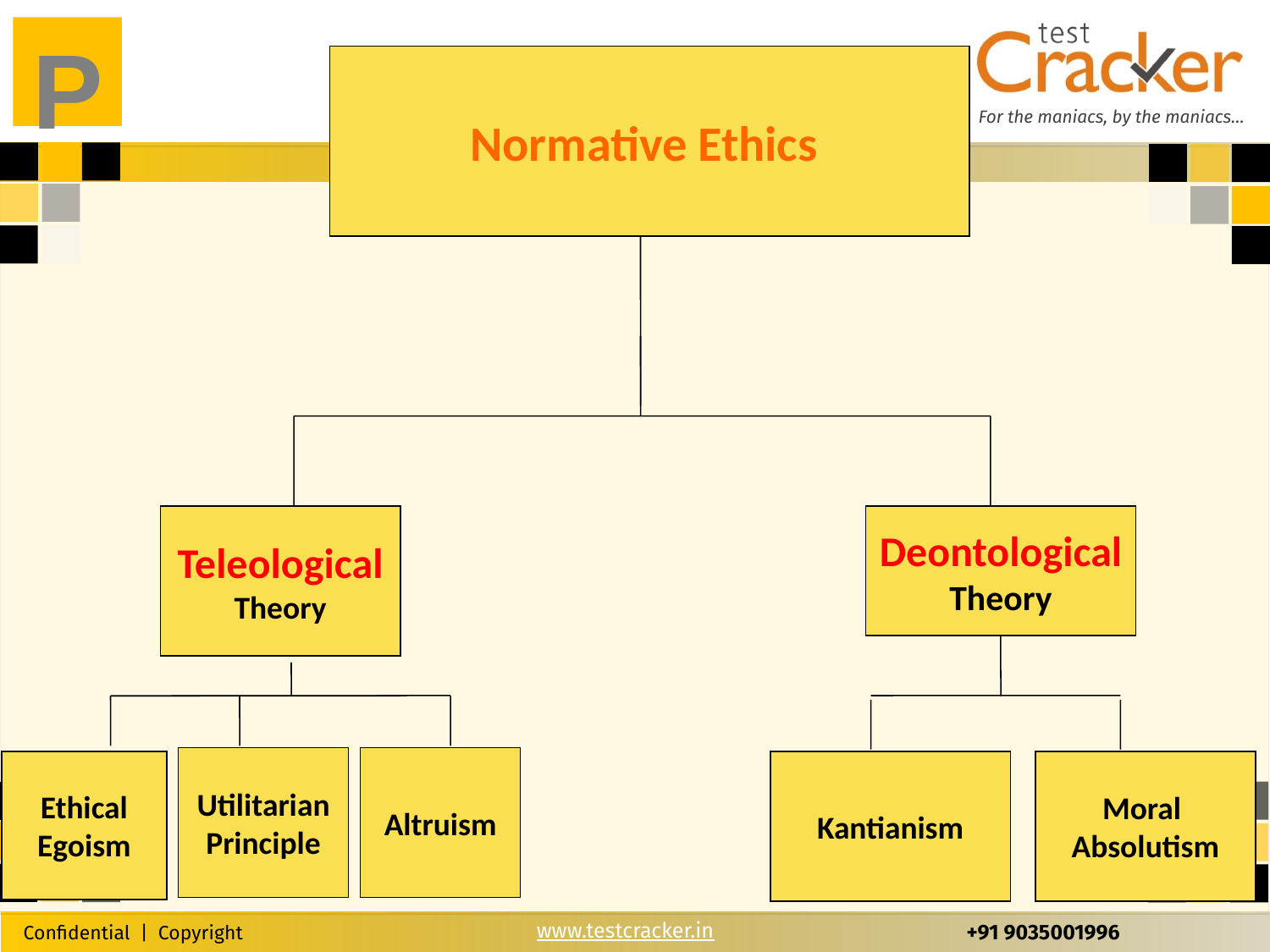

Normative Ethics

Teleological
Theory
Deontological
Theory

Utilitarian
Principle
Altruism
Kantianism

Moral
Absolutism

Ethical
Egoism